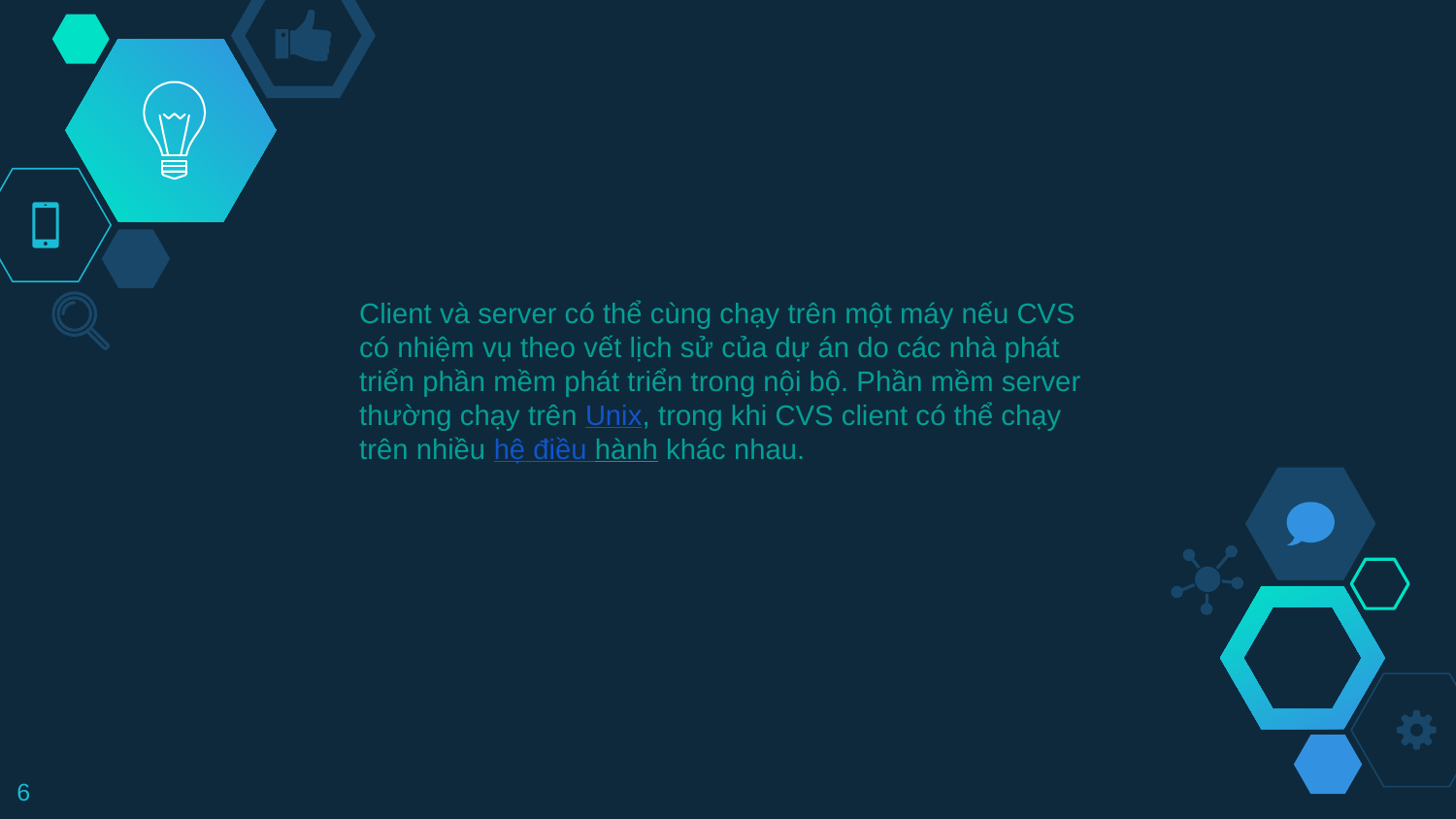

Client và server có thể cùng chạy trên một máy nếu CVS có nhiệm vụ theo vết lịch sử của dự án do các nhà phát triển phần mềm phát triển trong nội bộ. Phần mềm server thường chạy trên Unix, trong khi CVS client có thể chạy trên nhiều hệ điều hành khác nhau.

6